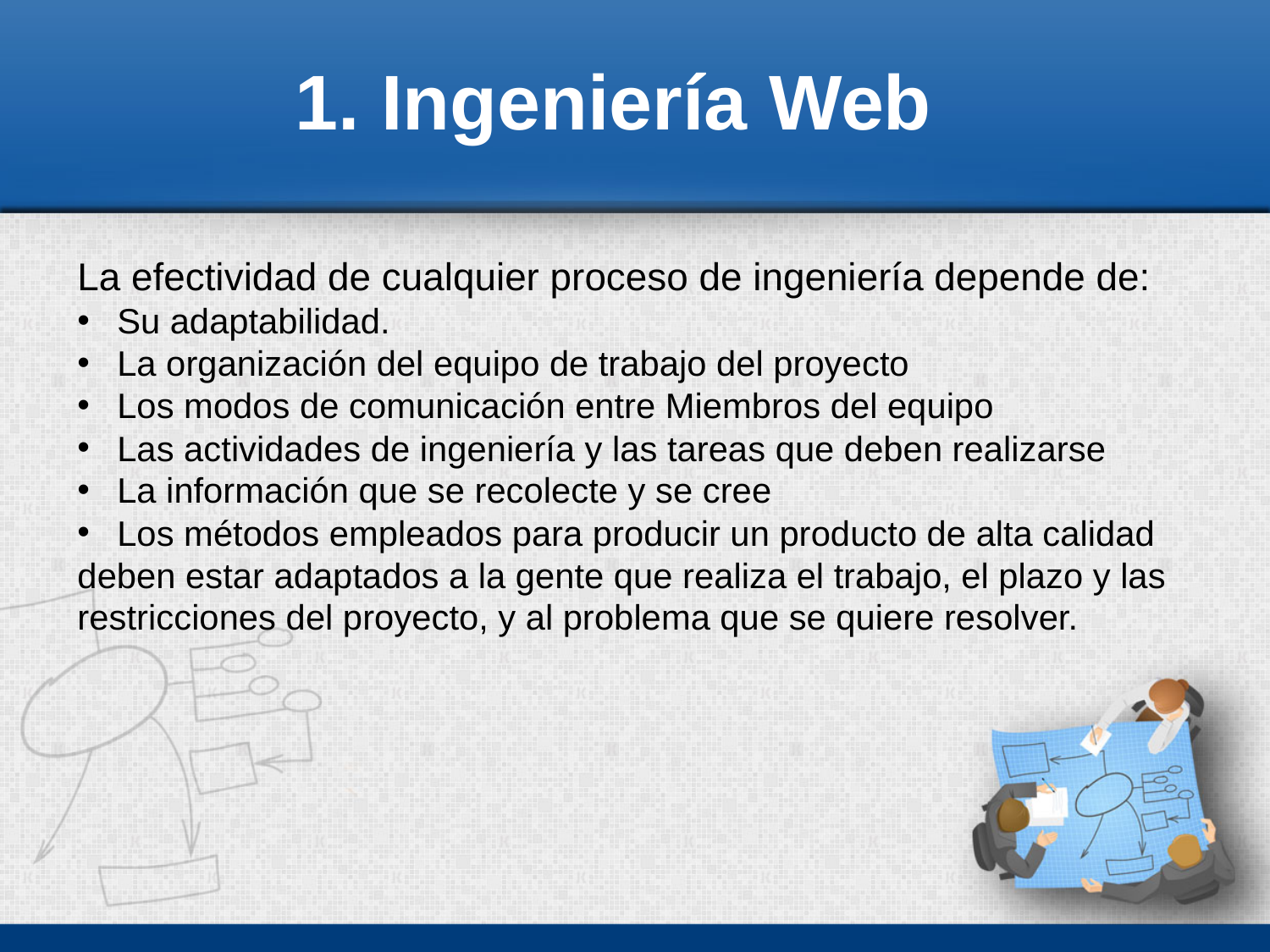

1. Ingeniería Web
La efectividad de cualquier proceso de ingeniería depende de:
 Su adaptabilidad.
 La organización del equipo de trabajo del proyecto
 Los modos de comunicación entre Miembros del equipo
 Las actividades de ingeniería y las tareas que deben realizarse
 La información que se recolecte y se cree
 Los métodos empleados para producir un producto de alta calidad
deben estar adaptados a la gente que realiza el trabajo, el plazo y las
restricciones del proyecto, y al problema que se quiere resolver.